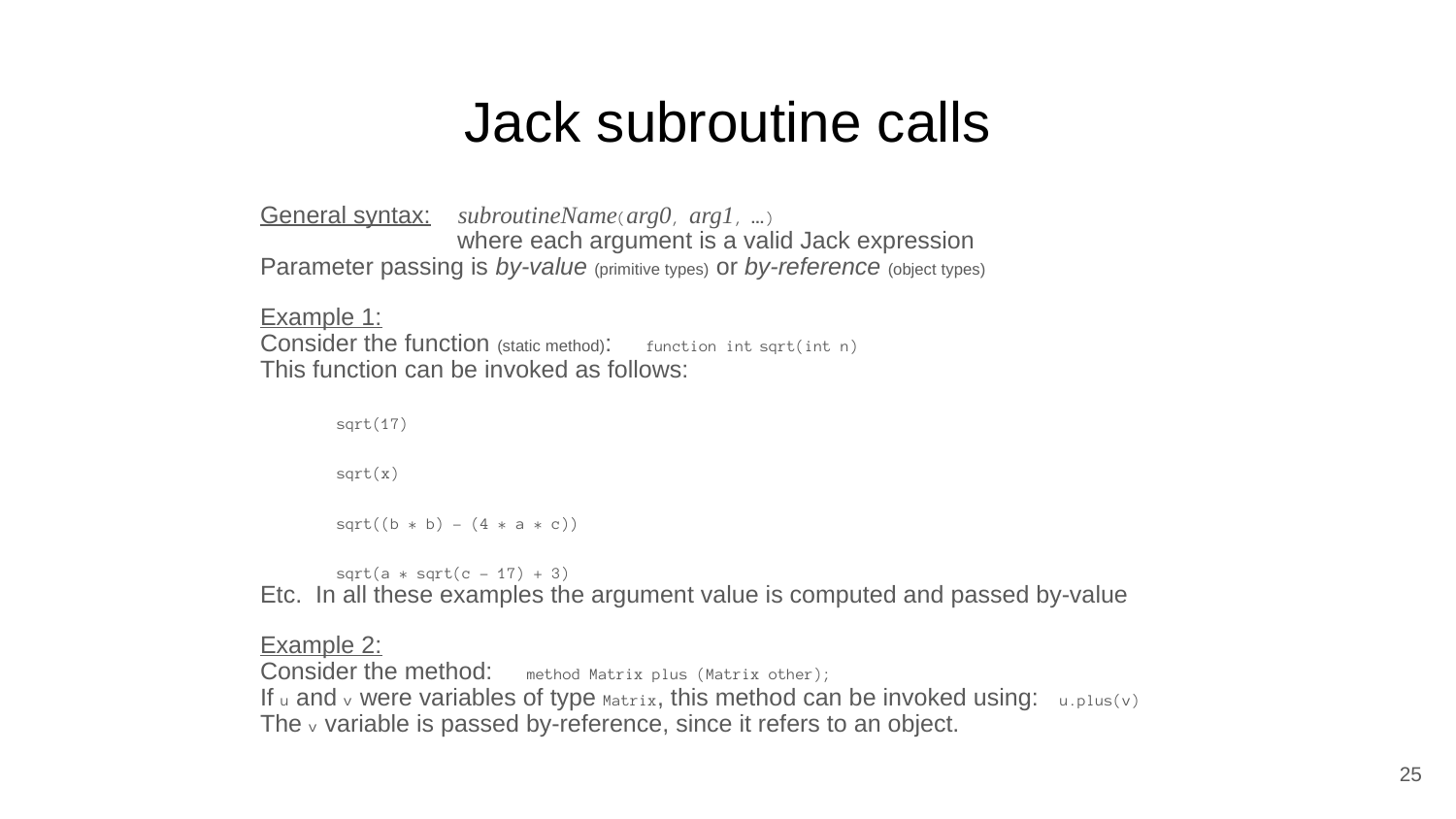

# Jack subroutine calls
General syntax:    subroutineName(arg0, arg1, …)
                             where each argument is a valid Jack expression
Parameter passing is by-value (primitive types) or by-reference (object types)
Example 1:
Consider the function (static method):     function int sqrt(int n)
This function can be invoked as follows:
sqrt(17)
sqrt(x)
sqrt((b * b) – (4 * a * c))
sqrt(a * sqrt(c - 17) + 3)
Etc.  In all these examples the argument value is computed and passed by-value
Example 2:
Consider the method:     method Matrix plus (Matrix other);
If u and v were variables of type Matrix, this method can be invoked using:   u.plus(v)
The v variable is passed by-reference, since it refers to an object.
25